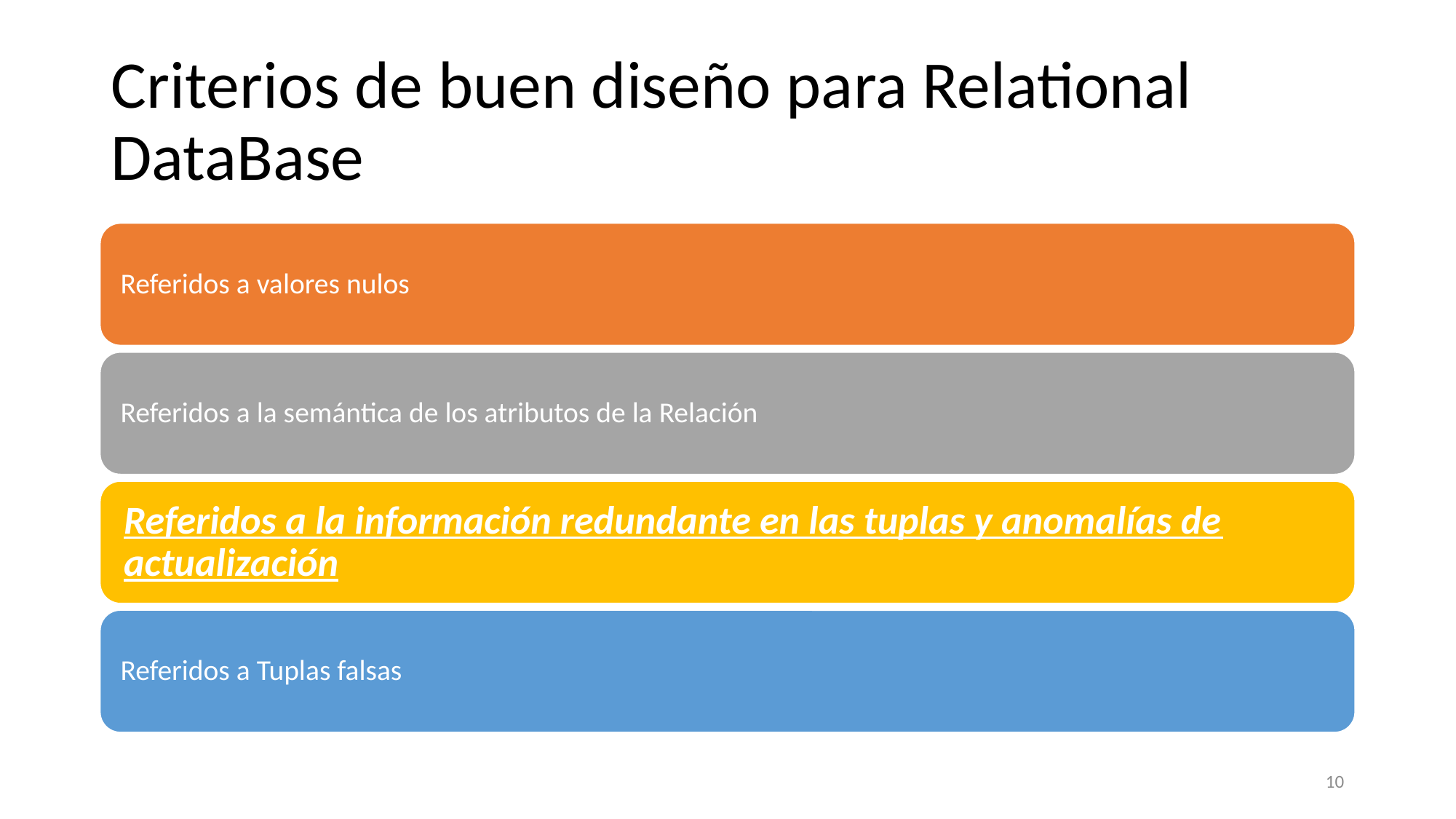

# Criterios de buen diseño para Relational DataBase
Referidos a valores nulos
Referidos a la semántica de los atributos de la Relación
Referidos a la información redundante en las tuplas y anomalías de actualización
Referidos a Tuplas falsas
10